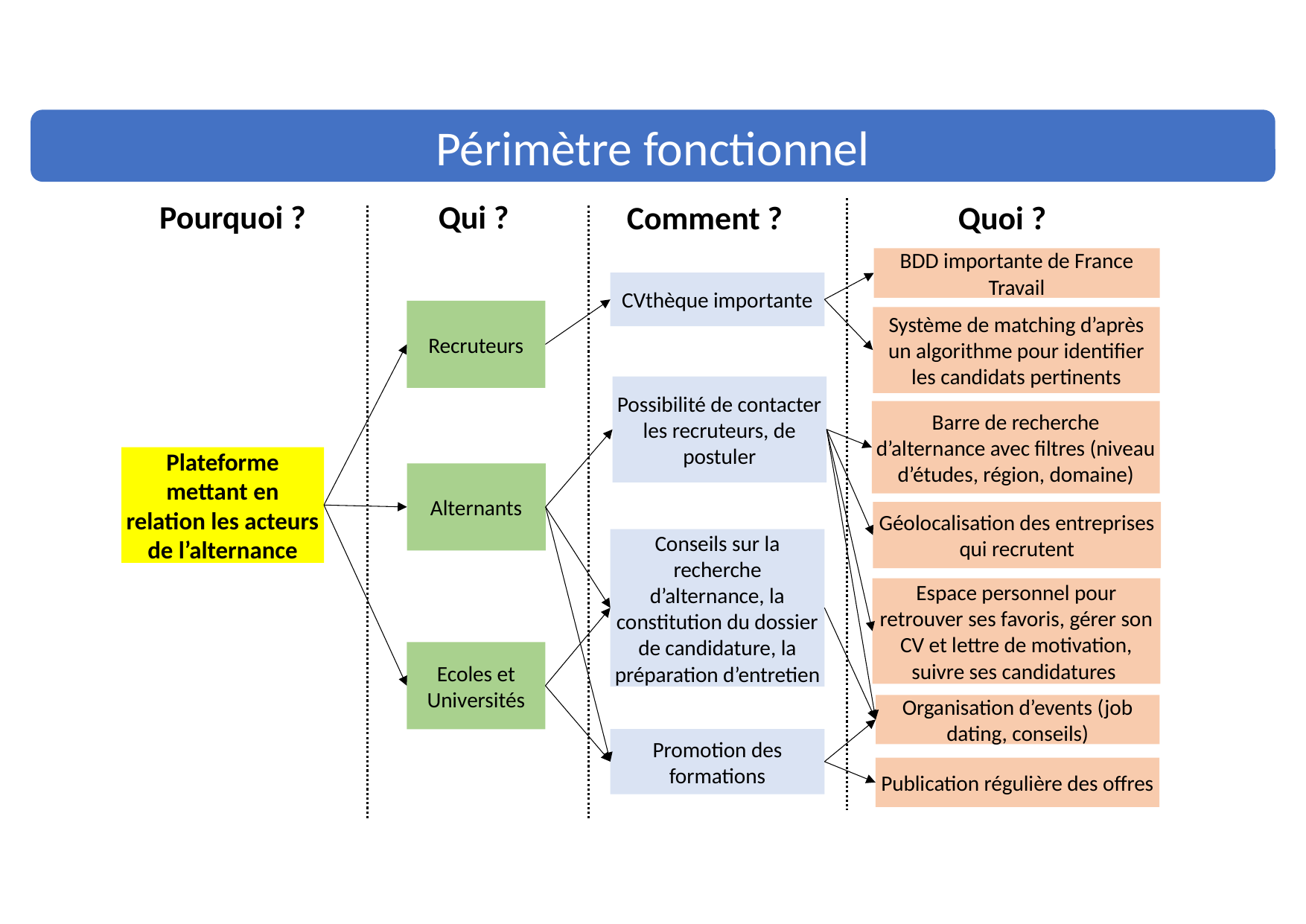

Périmètre fonctionnel
Pourquoi ?
Qui ?
Comment ?
Quoi ?
BDD importante de France Travail
CVthèque importante
Recruteurs
Système de matching d’après un algorithme pour identifier les candidats pertinents
Possibilité de contacter les recruteurs, de postuler
Barre de recherche d’alternance avec filtres (niveau d’études, région, domaine)
Plateforme mettant en relation les acteurs de l’alternance
Alternants
Géolocalisation des entreprises qui recrutent
Conseils sur la recherche d’alternance, la constitution du dossier de candidature, la préparation d’entretien
Espace personnel pour retrouver ses favoris, gérer son CV et lettre de motivation, suivre ses candidatures
Ecoles et Universités
Promotion des formations
Publication régulière des offres
Organisation d’events (job dating, conseils)